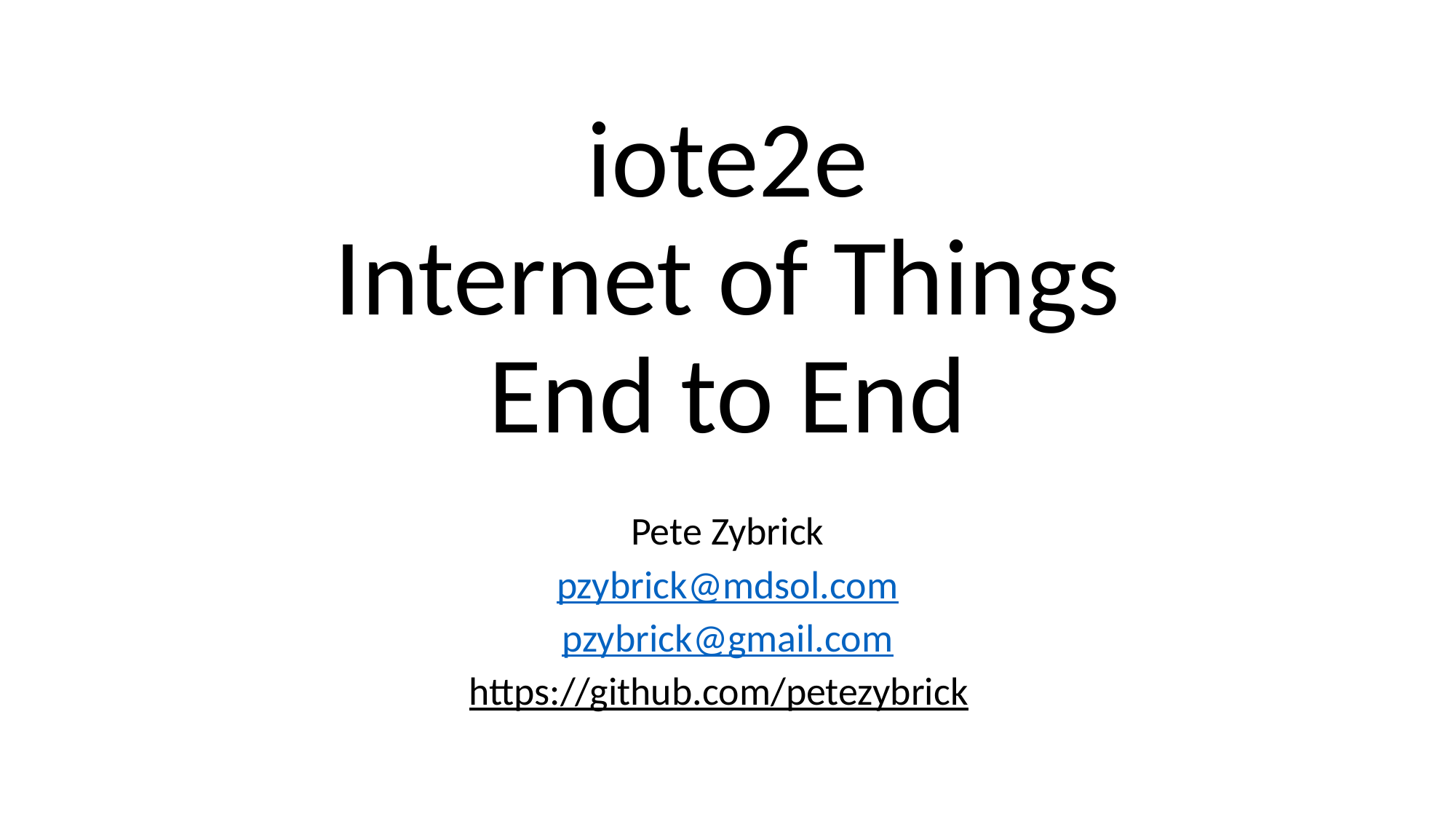

# iote2e Internet of Things End to End
Pete Zybrick
pzybrick@mdsol.com
pzybrick@gmail.com
https://github.com/petezybrick